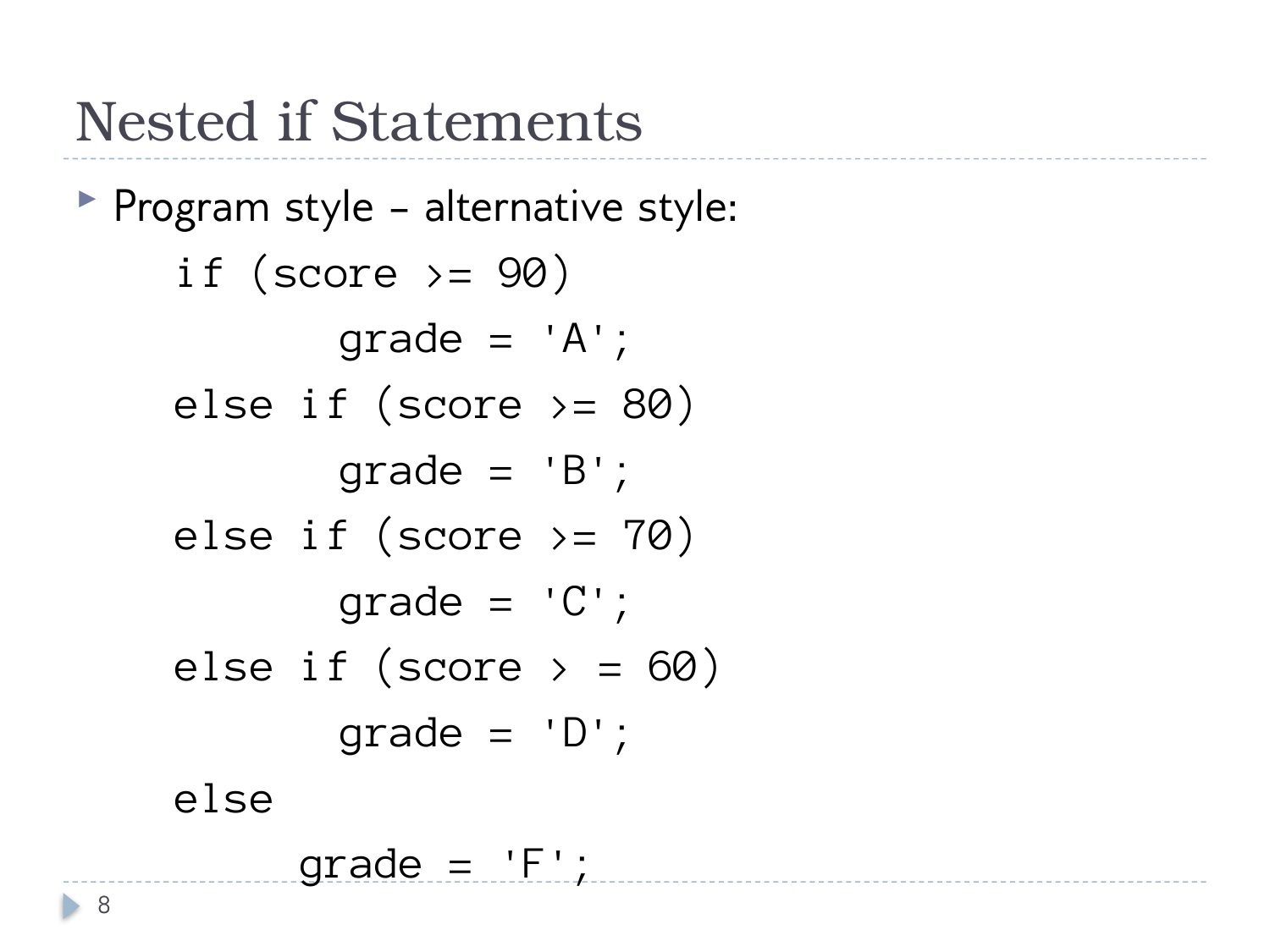

# Nested if Statements
Program style – alternative style:
    if (score >= 90)
		    grade = 'A';
    else if (score >= 80)
		    grade = 'B';
    else if (score >= 70)
		    grade = 'C';
    else if (score > = 60)
		    grade = 'D';
    else
         grade = 'F';
8